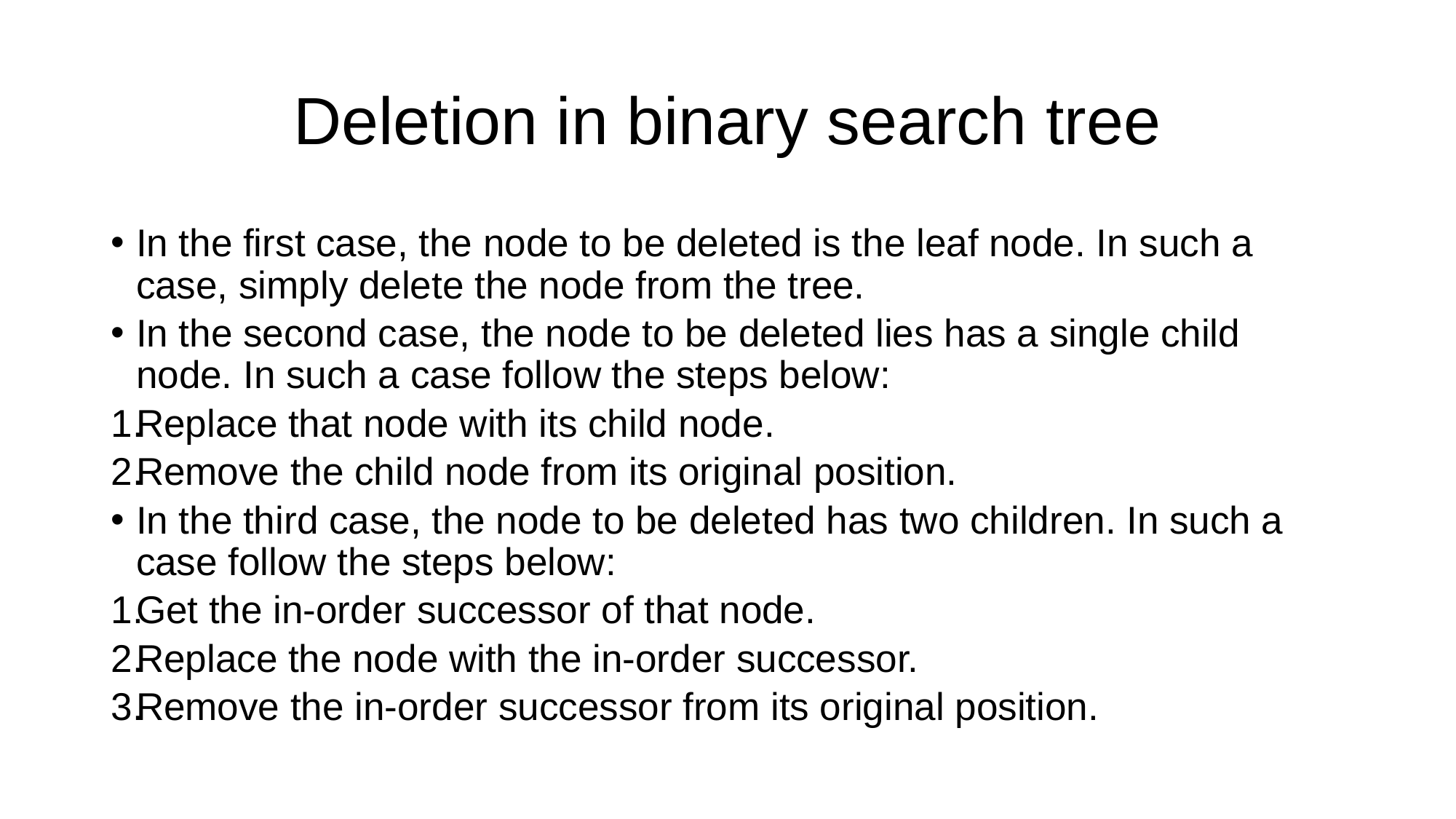

# Deletion in binary search tree
In the first case, the node to be deleted is the leaf node. In such a case, simply delete the node from the tree.
In the second case, the node to be deleted lies has a single child node. In such a case follow the steps below:
Replace that node with its child node.
Remove the child node from its original position.
In the third case, the node to be deleted has two children. In such a case follow the steps below:
Get the in-order successor of that node.
Replace the node with the in-order successor.
Remove the in-order successor from its original position.